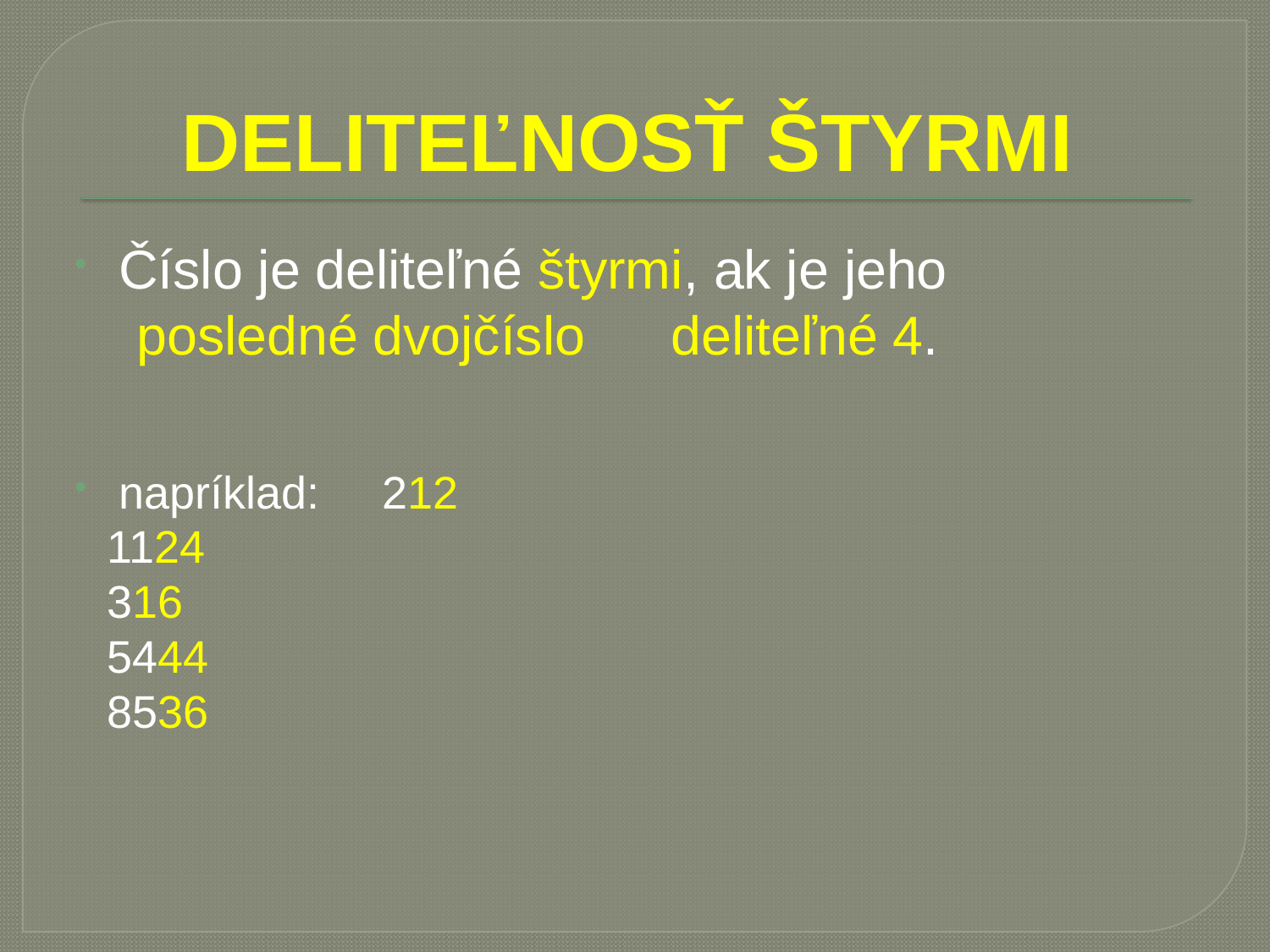

# DELITEĽNOSŤ ŠTYRMI
 Číslo je deliteľné štyrmi, ak je jeho
    posledné dvojčíslo	 deliteľné 4.

 napríklad:	212
				1124
				316
				5444
				8536